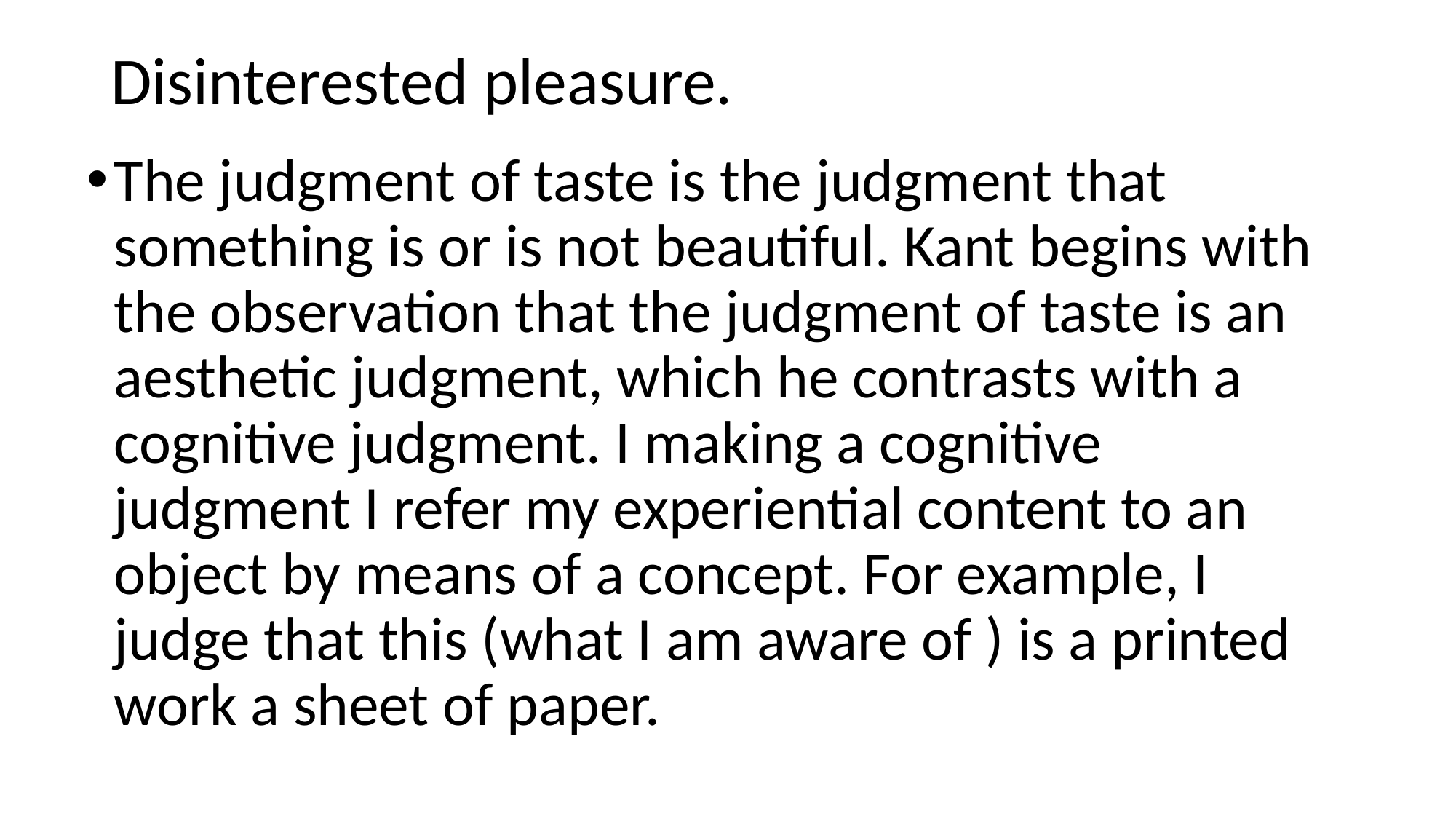

# Disinterested pleasure.
The judgment of taste is the judgment that something is or is not beautiful. Kant begins with the observation that the judgment of taste is an aesthetic judgment, which he contrasts with a cognitive judgment. I making a cognitive judgment I refer my experiential content to an object by means of a concept. For example, I judge that this (what I am aware of ) is a printed work a sheet of paper.